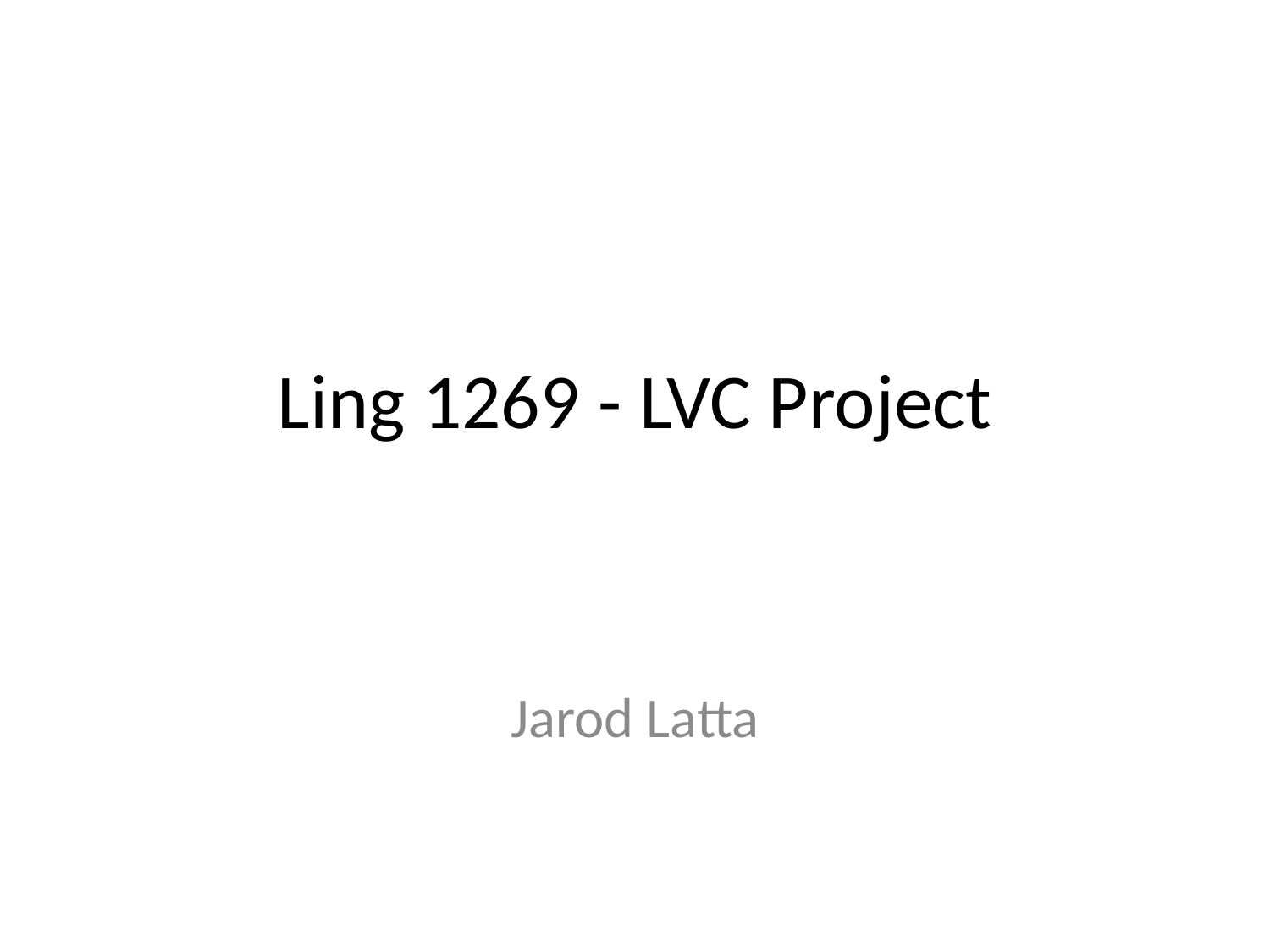

# Ling 1269 - LVC Project
Jarod Latta